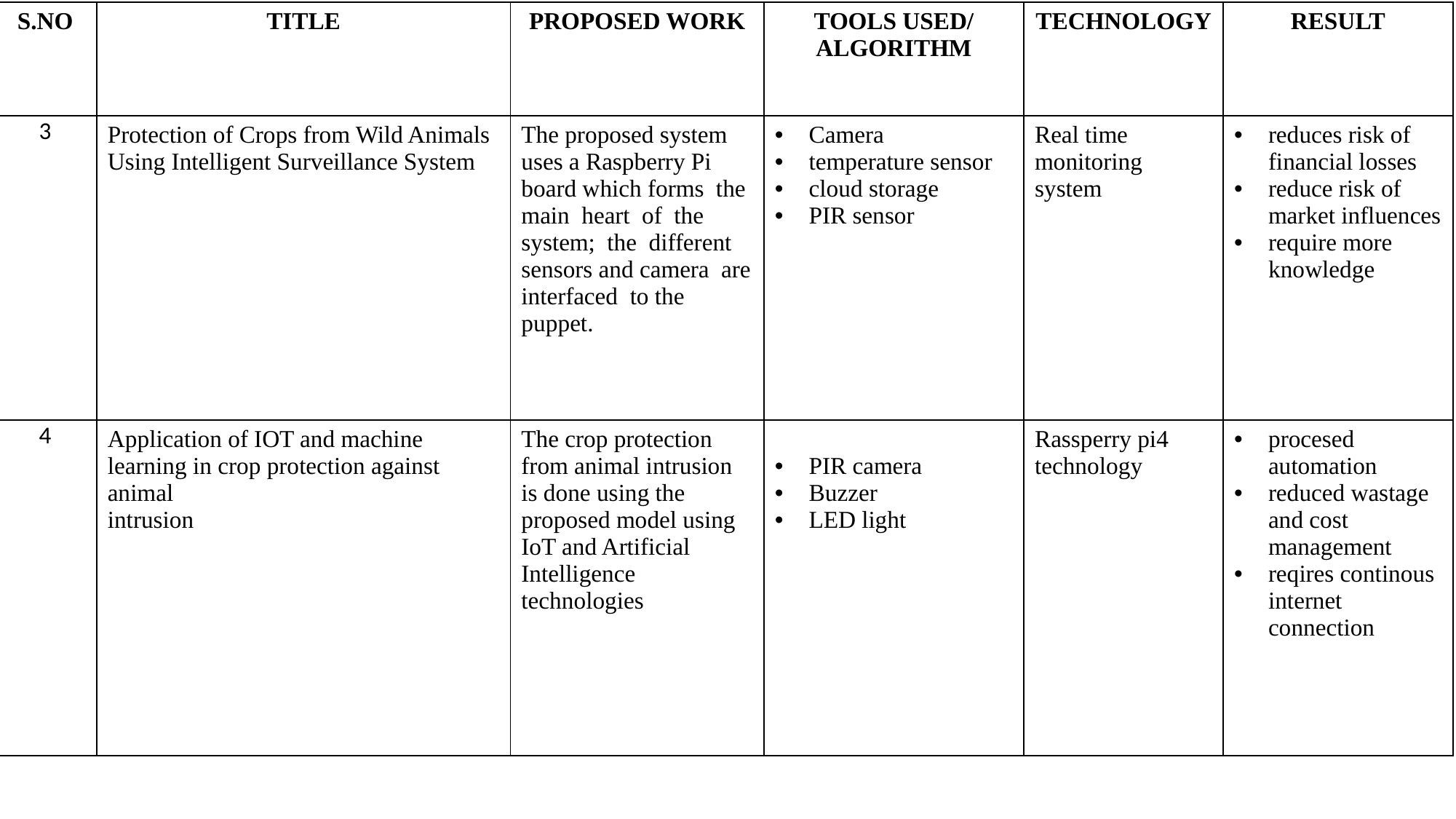

| S.NO | TITLE | PROPOSED WORK | TOOLS USED/ ALGORITHM | TECHNOLOGY | RESULT |
| --- | --- | --- | --- | --- | --- |
| 3 | Protection of Crops from Wild Animals Using Intelligent Surveillance System | The proposed system uses a Raspberry Pi board which forms the main heart of the system; the different sensors and camera are interfaced to the puppet. | Camera temperature sensor cloud storage PIR sensor | Real time monitoring system | reduces risk of financial losses reduce risk of market influences require more knowledge |
| 4 | Application of IOT and machine learning in crop protection against animal intrusion | The crop protection from animal intrusion is done using the proposed model using IoT and Artificial Intelligence technologies | PIR camera Buzzer LED light | Rassperry pi4 technology | procesed automation reduced wastage and cost management reqires continous internet connection |